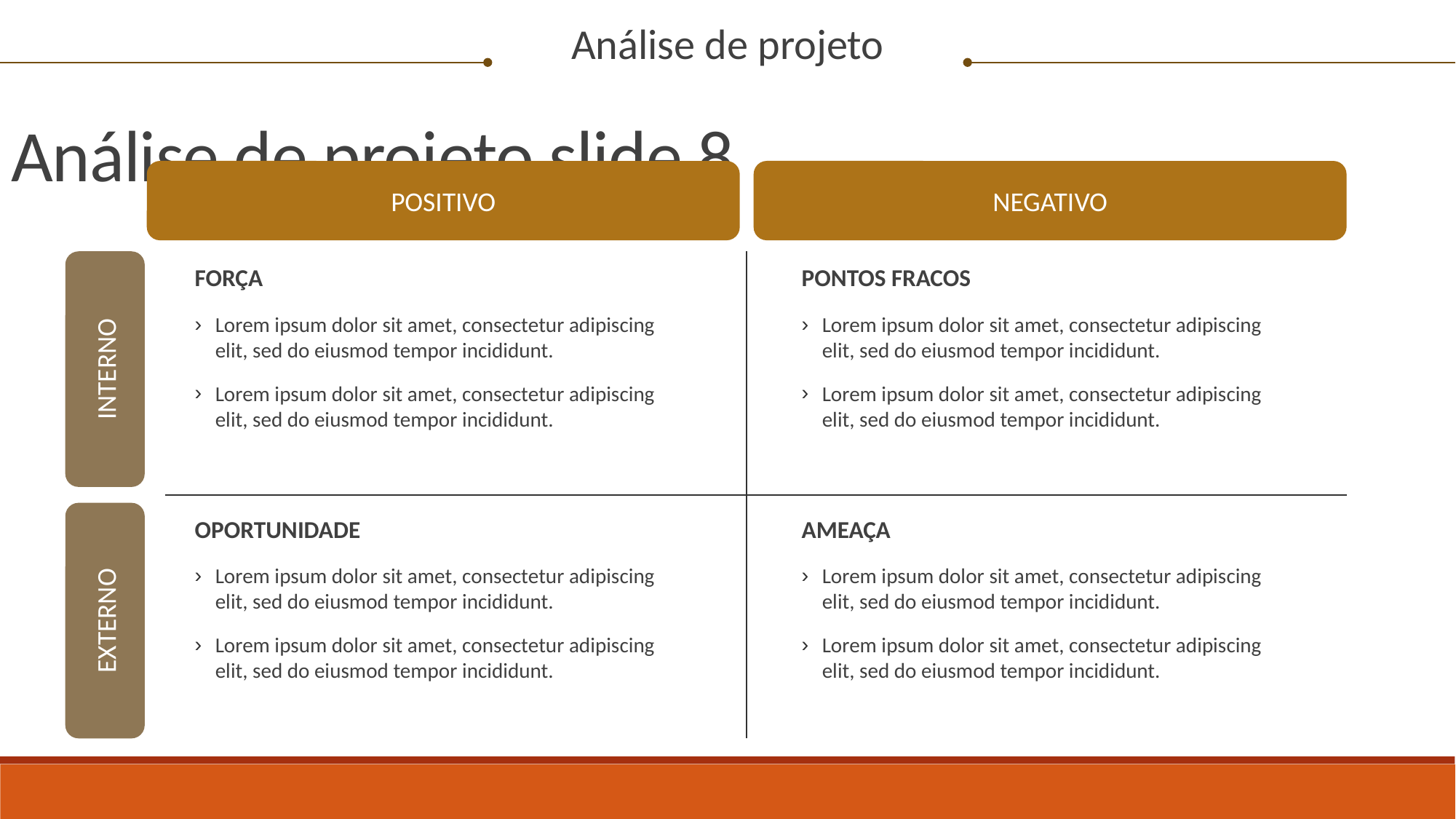

Análise de projeto
Análise de projeto slide 8
POSITIVO
NEGATIVO
FORÇA
PONTOS FRACOS
Lorem ipsum dolor sit amet, consectetur adipiscing elit, sed do eiusmod tempor incididunt.
Lorem ipsum dolor sit amet, consectetur adipiscing elit, sed do eiusmod tempor incididunt.
Lorem ipsum dolor sit amet, consectetur adipiscing elit, sed do eiusmod tempor incididunt.
Lorem ipsum dolor sit amet, consectetur adipiscing elit, sed do eiusmod tempor incididunt.
INTERNO
OPORTUNIDADE
AMEAÇA
Lorem ipsum dolor sit amet, consectetur adipiscing elit, sed do eiusmod tempor incididunt.
Lorem ipsum dolor sit amet, consectetur adipiscing elit, sed do eiusmod tempor incididunt.
Lorem ipsum dolor sit amet, consectetur adipiscing elit, sed do eiusmod tempor incididunt.
Lorem ipsum dolor sit amet, consectetur adipiscing elit, sed do eiusmod tempor incididunt.
EXTERNO